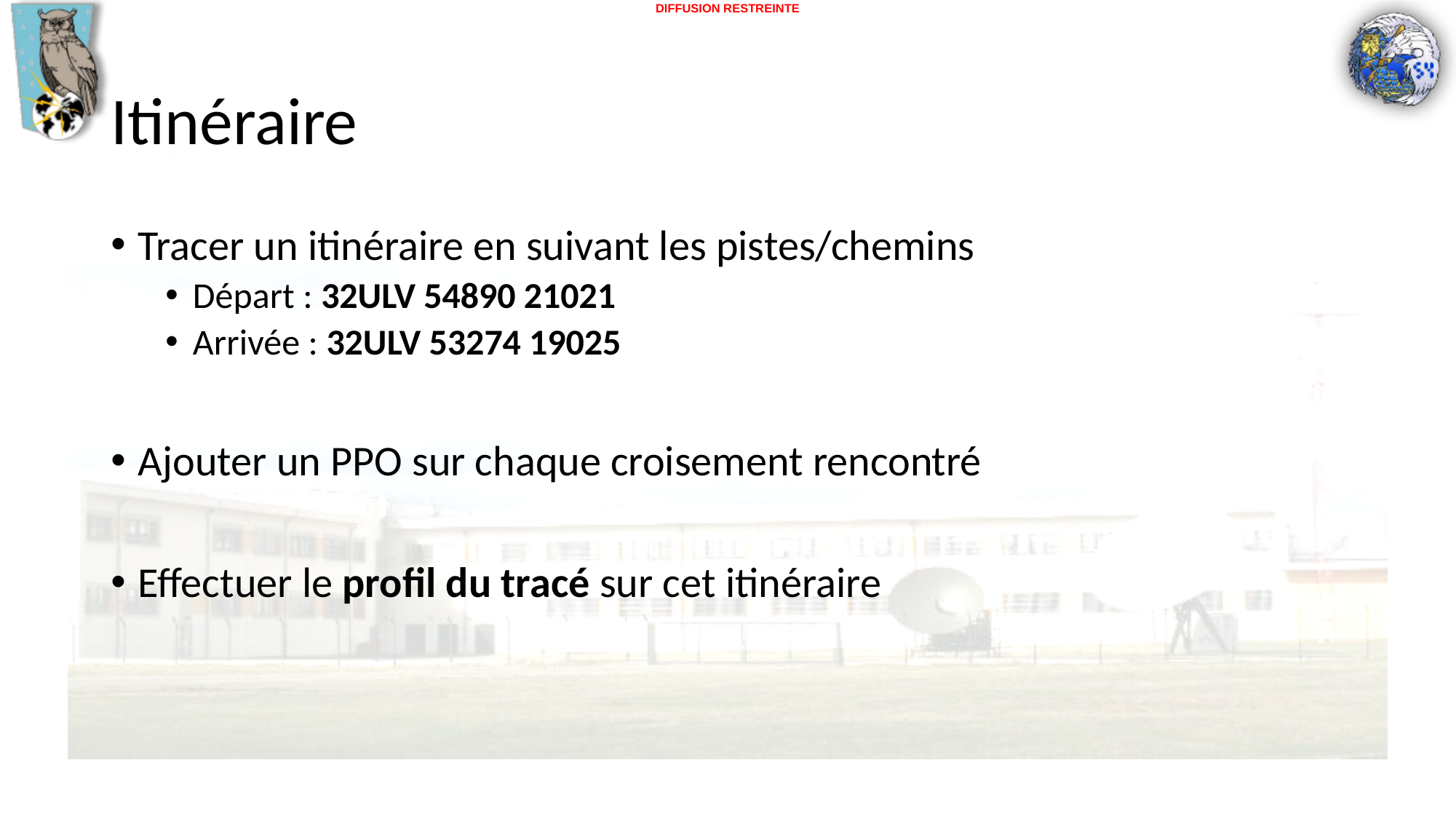

# Itinéraire
Tracer un itinéraire en suivant les pistes/chemins
Départ : 32ULV 54890 21021
Arrivée : 32ULV 53274 19025

Ajouter un PPO sur chaque croisement rencontré

Effectuer le profil du tracé sur cet itinéraire